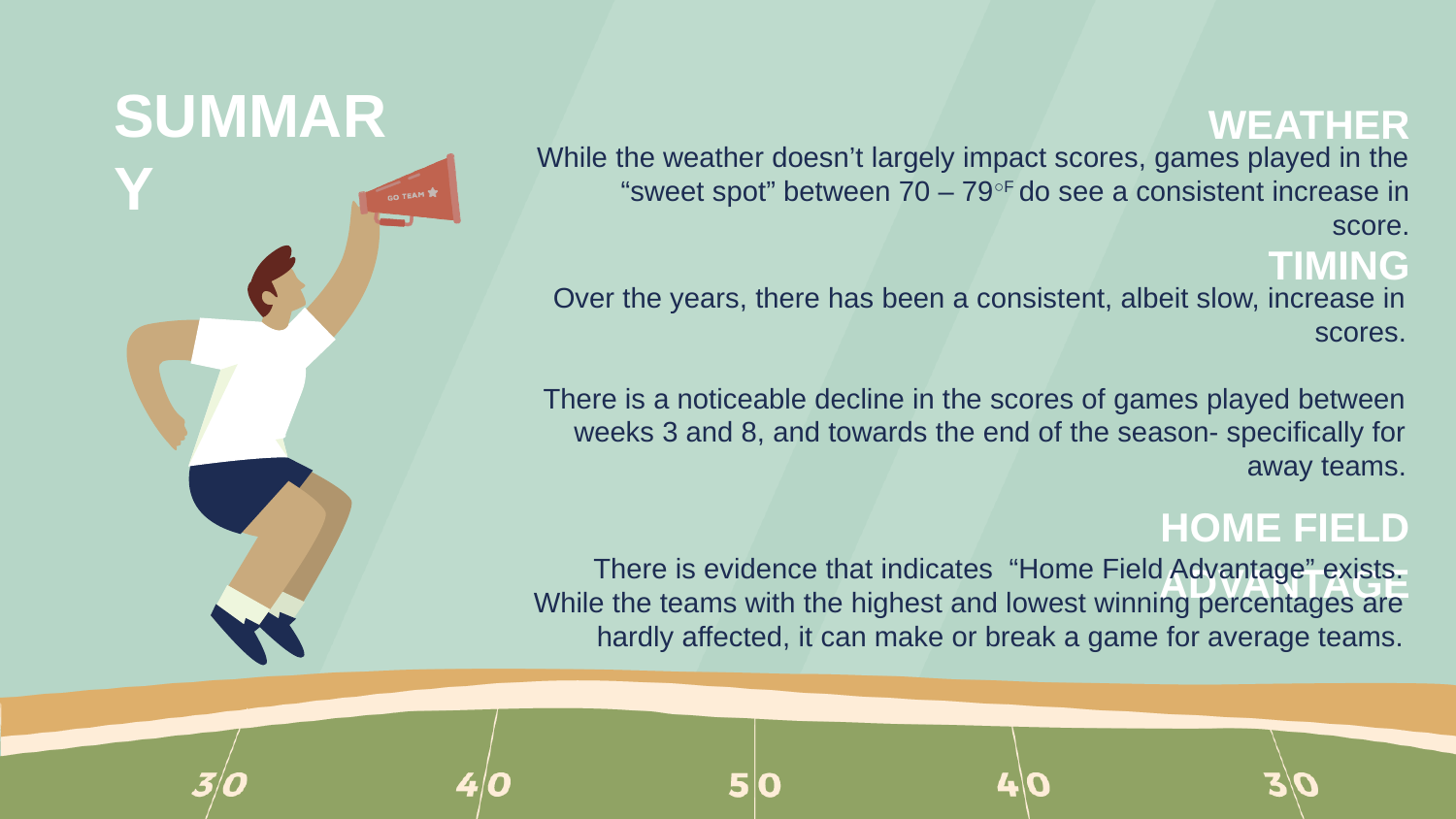

# SUMMARY
WEATHER
While the weather doesn’t largely impact scores, games played in the “sweet spot” between 70 – 79○F do see a consistent increase in score.

TIMING
Over the years, there has been a consistent, albeit slow, increase in scores.
There is a noticeable decline in the scores of games played between weeks 3 and 8, and towards the end of the season- specifically for away teams.

HOME FIELD ADVANTAGE
There is evidence that indicates  “Home Field Advantage” exists. While the teams with the highest and lowest winning percentages are hardly affected, it can make or break a game for average teams.